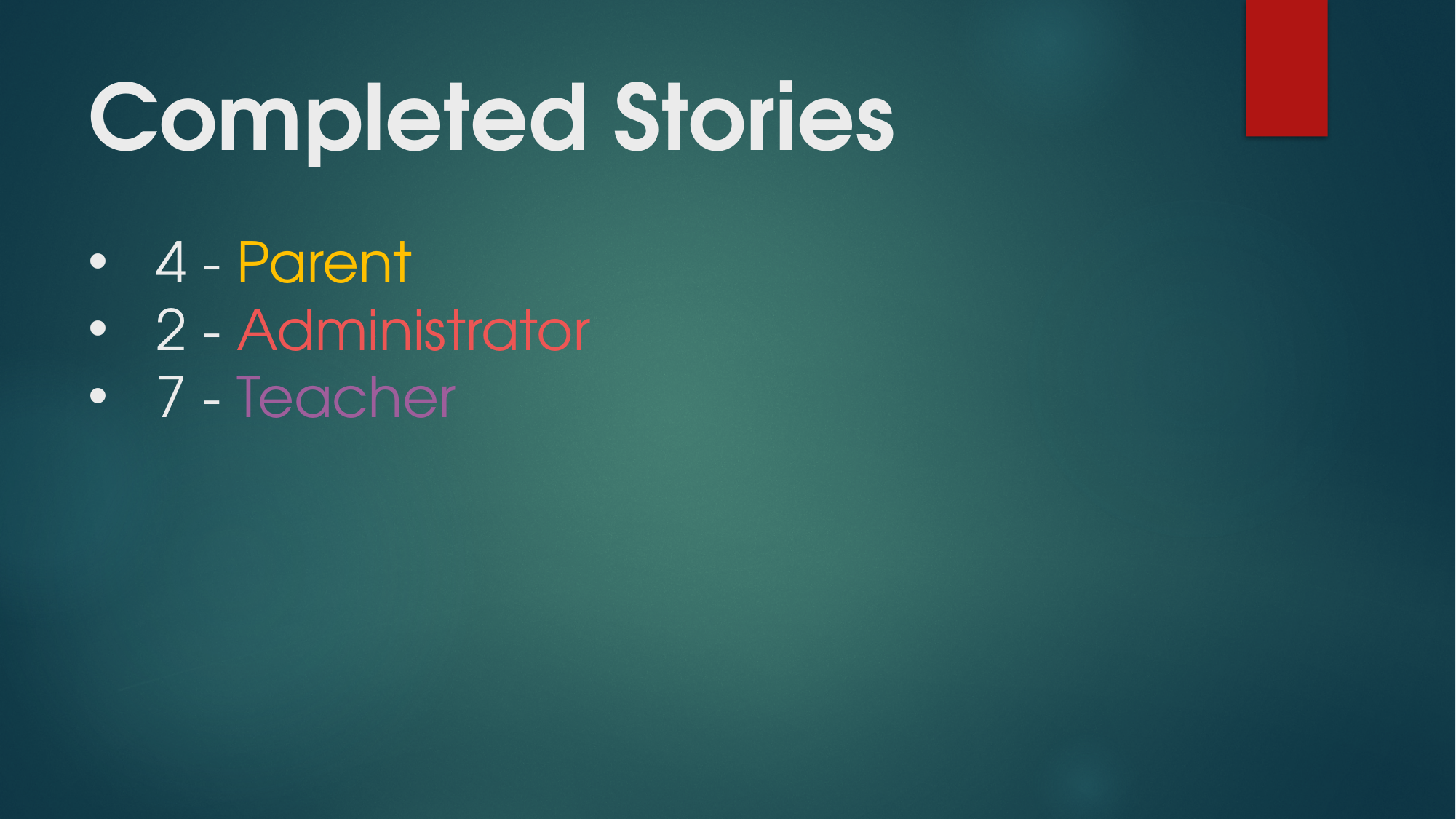

# Completed Stories
4 - Parent
2 - Administrator
7 - Teacher